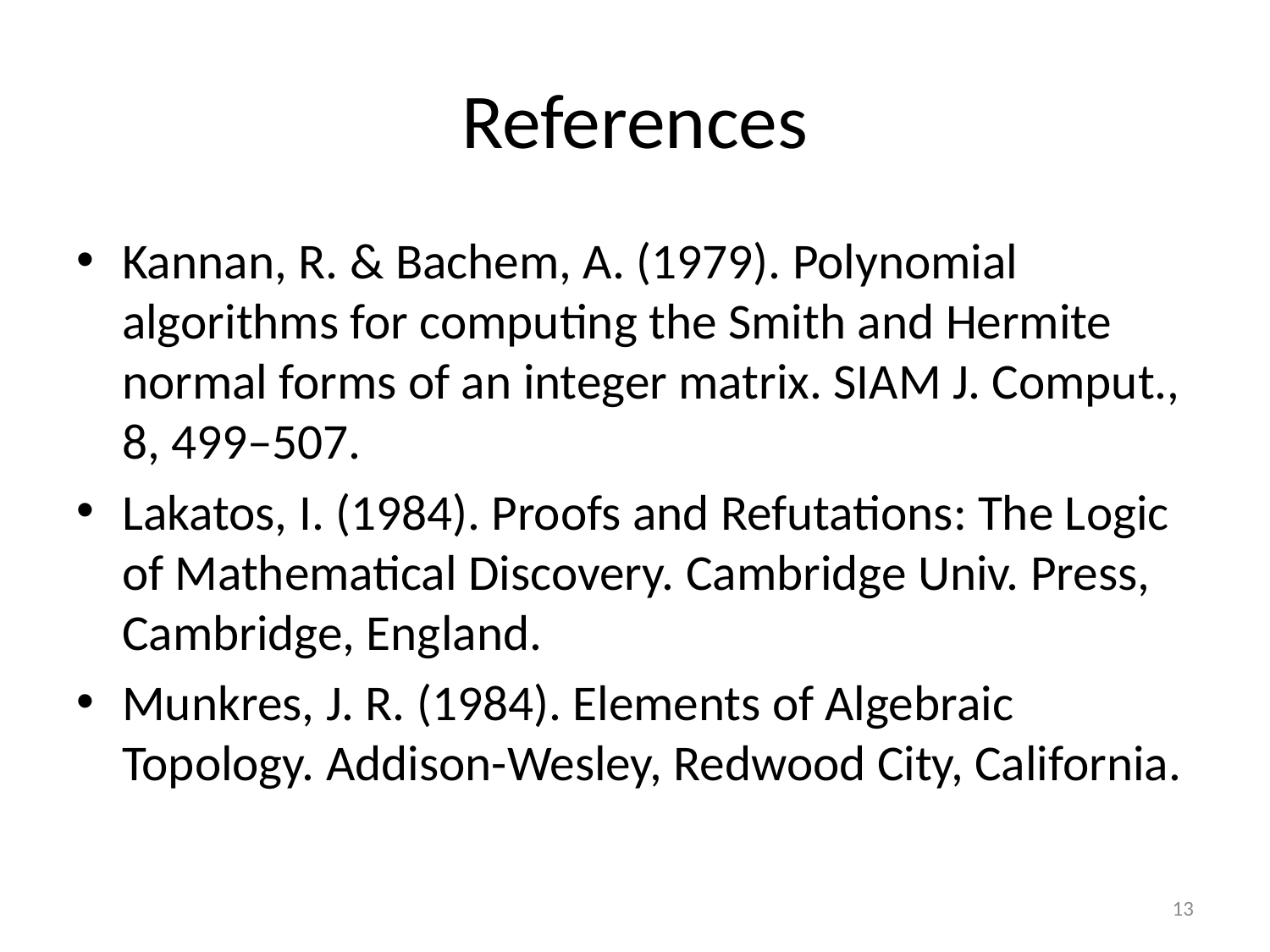

# References
Kannan, R. & Bachem, A. (1979). Polynomial algorithms for computing the Smith and Hermite normal forms of an integer matrix. SIAM J. Comput., 8, 499–507.
Lakatos, I. (1984). Proofs and Refutations: The Logic of Mathematical Discovery. Cambridge Univ. Press, Cambridge, England.
Munkres, J. R. (1984). Elements of Algebraic Topology. Addison-Wesley, Redwood City, California.
13